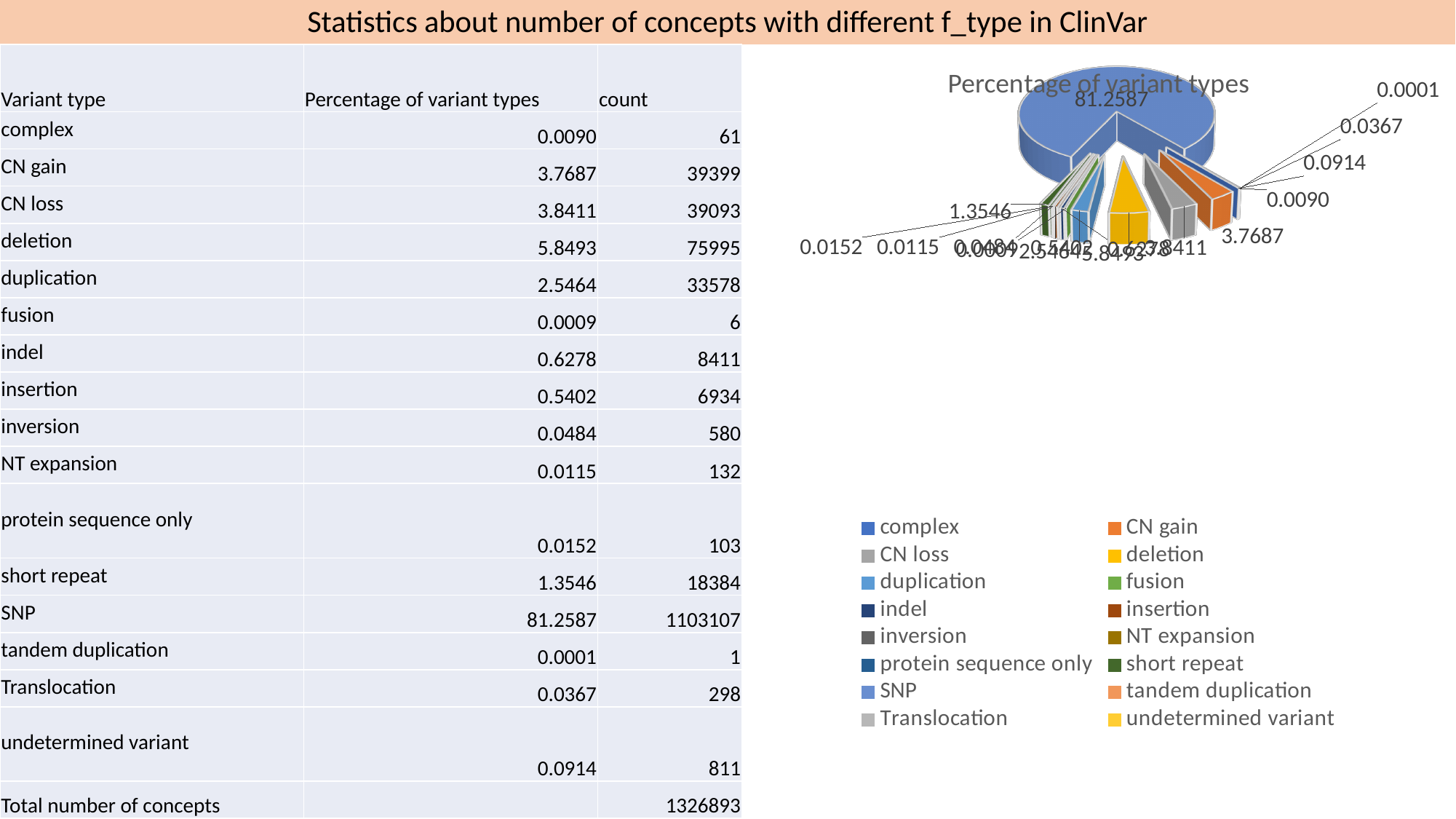

Statistics about number of concepts with different f_type in ClinVar

| Variant type | Percentage of variant types | count |
| --- | --- | --- |
| complex | 0.0090 | 61 |
| CN gain | 3.7687 | 39399 |
| CN loss | 3.8411 | 39093 |
| deletion | 5.8493 | 75995 |
| duplication | 2.5464 | 33578 |
| fusion | 0.0009 | 6 |
| indel | 0.6278 | 8411 |
| insertion | 0.5402 | 6934 |
| inversion | 0.0484 | 580 |
| NT expansion | 0.0115 | 132 |
| protein sequence only | 0.0152 | 103 |
| short repeat | 1.3546 | 18384 |
| SNP | 81.2587 | 1103107 |
| tandem duplication | 0.0001 | 1 |
| Translocation | 0.0367 | 298 |
| undetermined variant | 0.0914 | 811 |
| Total number of concepts |  | 1326893 |

[unsupported chart]

#